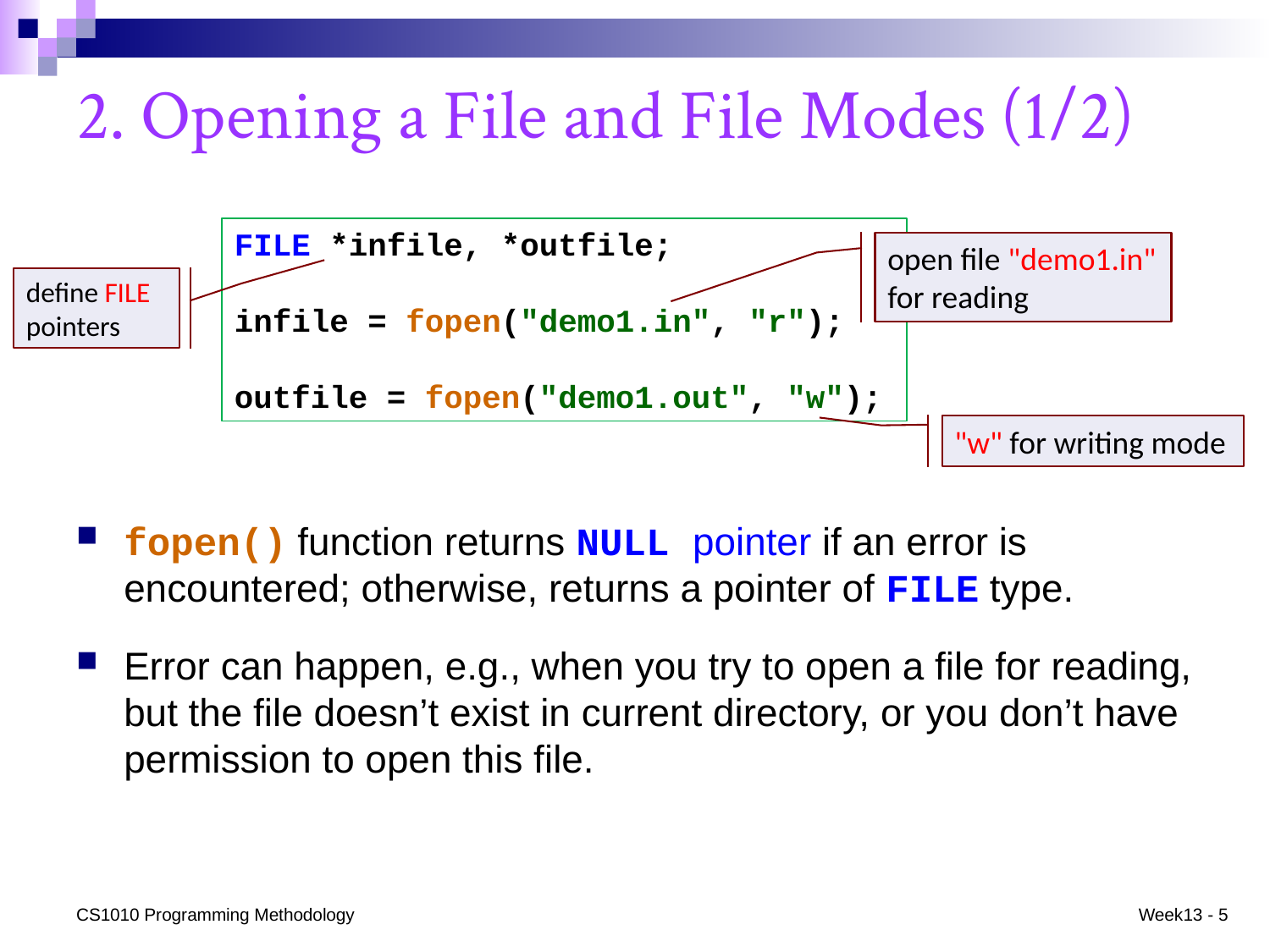

# 2. Opening a File and File Modes (1/2)

FILE *infile, *outfile;

infile = fopen("demo1.in", "r");

outfile = fopen("demo1.out", "w");
open file "demo1.in" for reading
define FILE pointers
"w" for writing mode
fopen() function returns NULL pointer if an error is encountered; otherwise, returns a pointer of FILE type.
Error can happen, e.g., when you try to open a file for reading, but the file doesn’t exist in current directory, or you don’t have permission to open this file.
CS1010 Programming Methodology
Week13 - 5